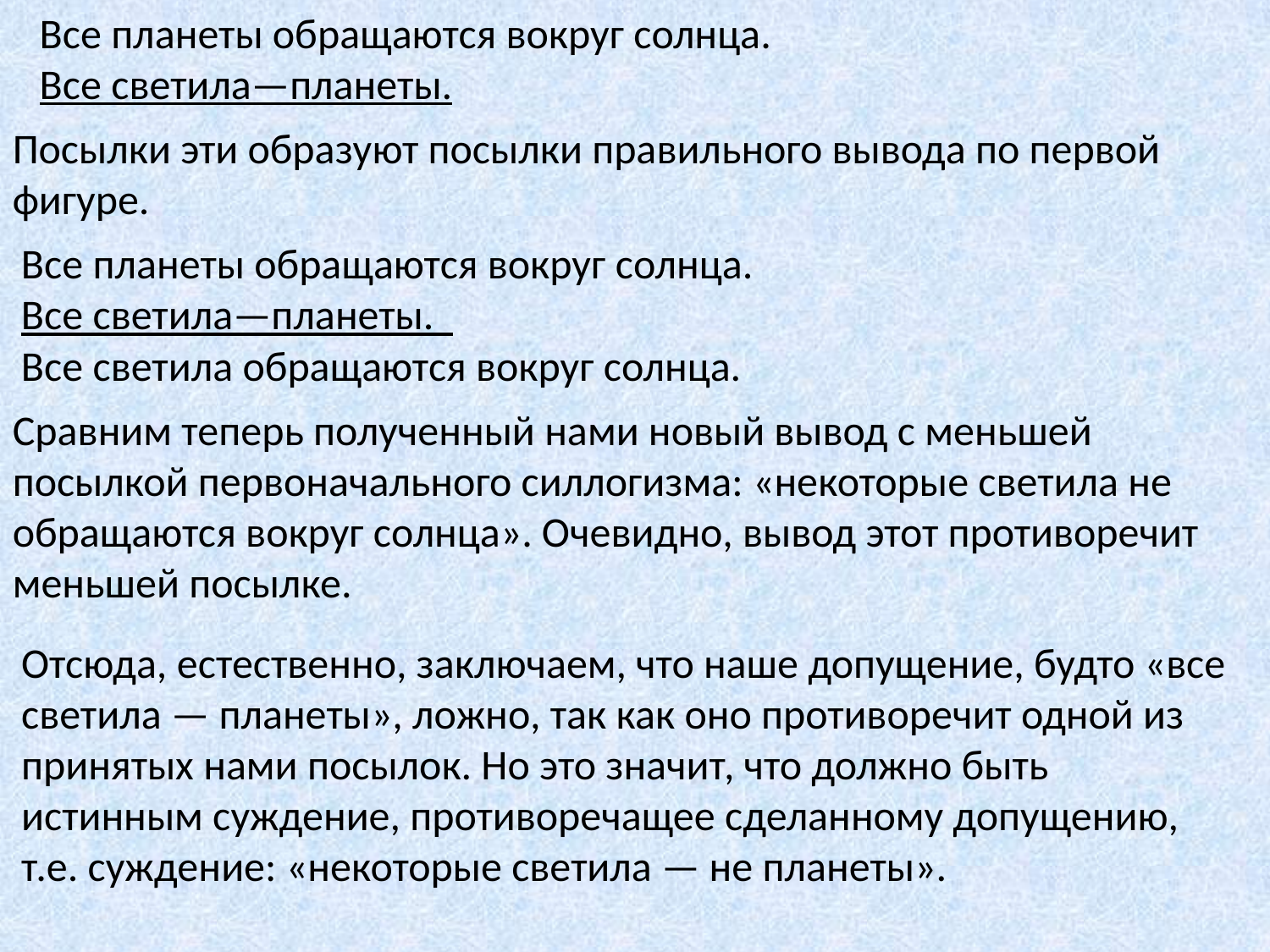

Все планеты обращаются вокруг солнца.
Все светила—планеты.
Посылки эти образуют посылки правильного вывода по первой фигуре.
Все планеты обращаются вокруг солнца.
Все светила—планеты.        
Все светила обращаются вокруг солнца.
Сравним теперь полученный нами новый вывод с меньшей посылкой первоначального силлогизма: «некоторые светила не обращаются вокруг солнца». Очевидно, вывод этот противоречит меньшей посылке.
Отсюда, естественно, заключаем, что наше допущение, будто «все светила — планеты», ложно, так как оно противоречит одной из принятых нами посылок. Но это значит, что должно быть истинным суждение, противоречащее сделанному допущению, т.е. суждение: «некоторые светила — не планеты».